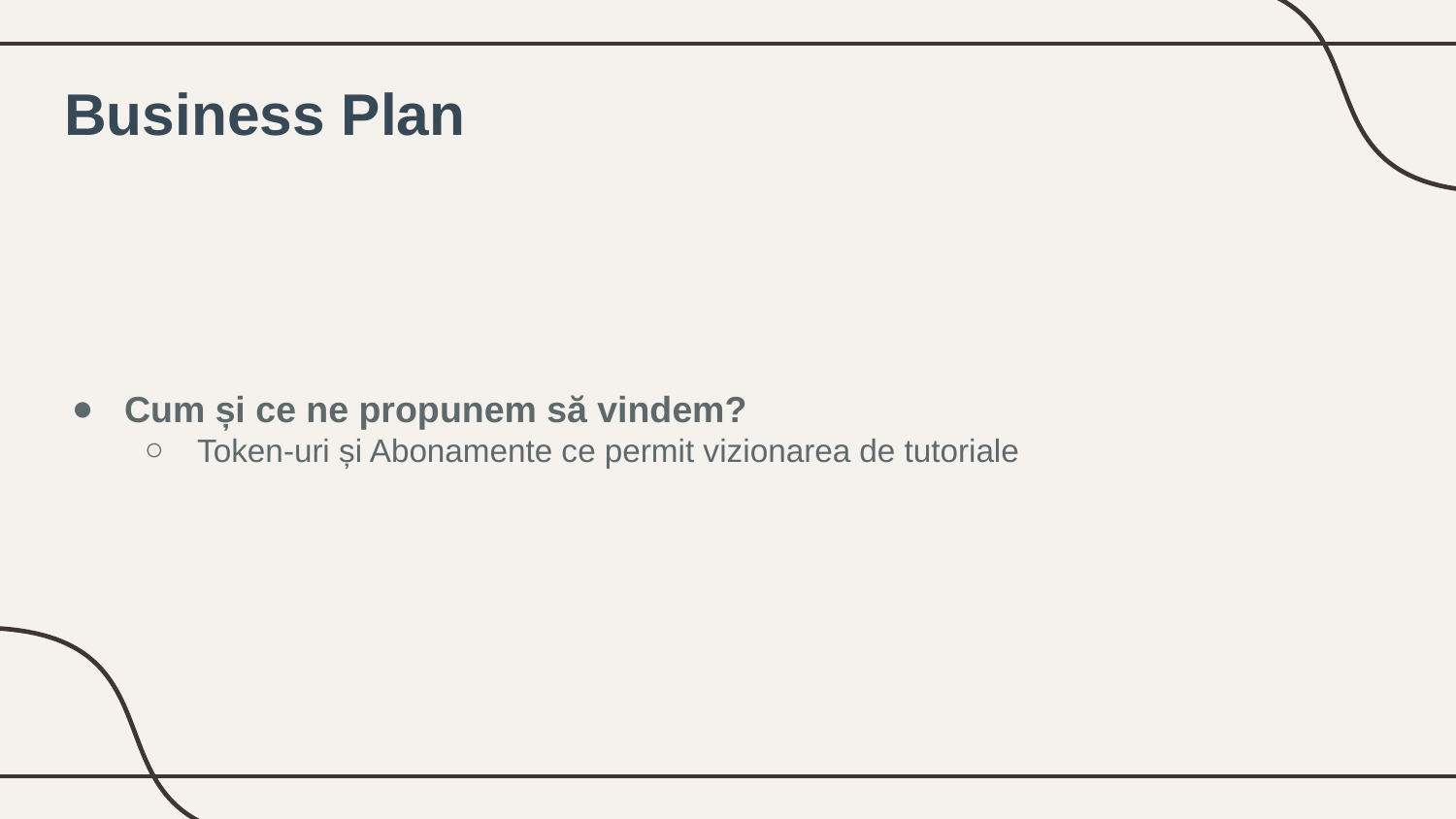

Business Plan
Cum și ce ne propunem să vindem?
Token-uri și Abonamente ce permit vizionarea de tutoriale